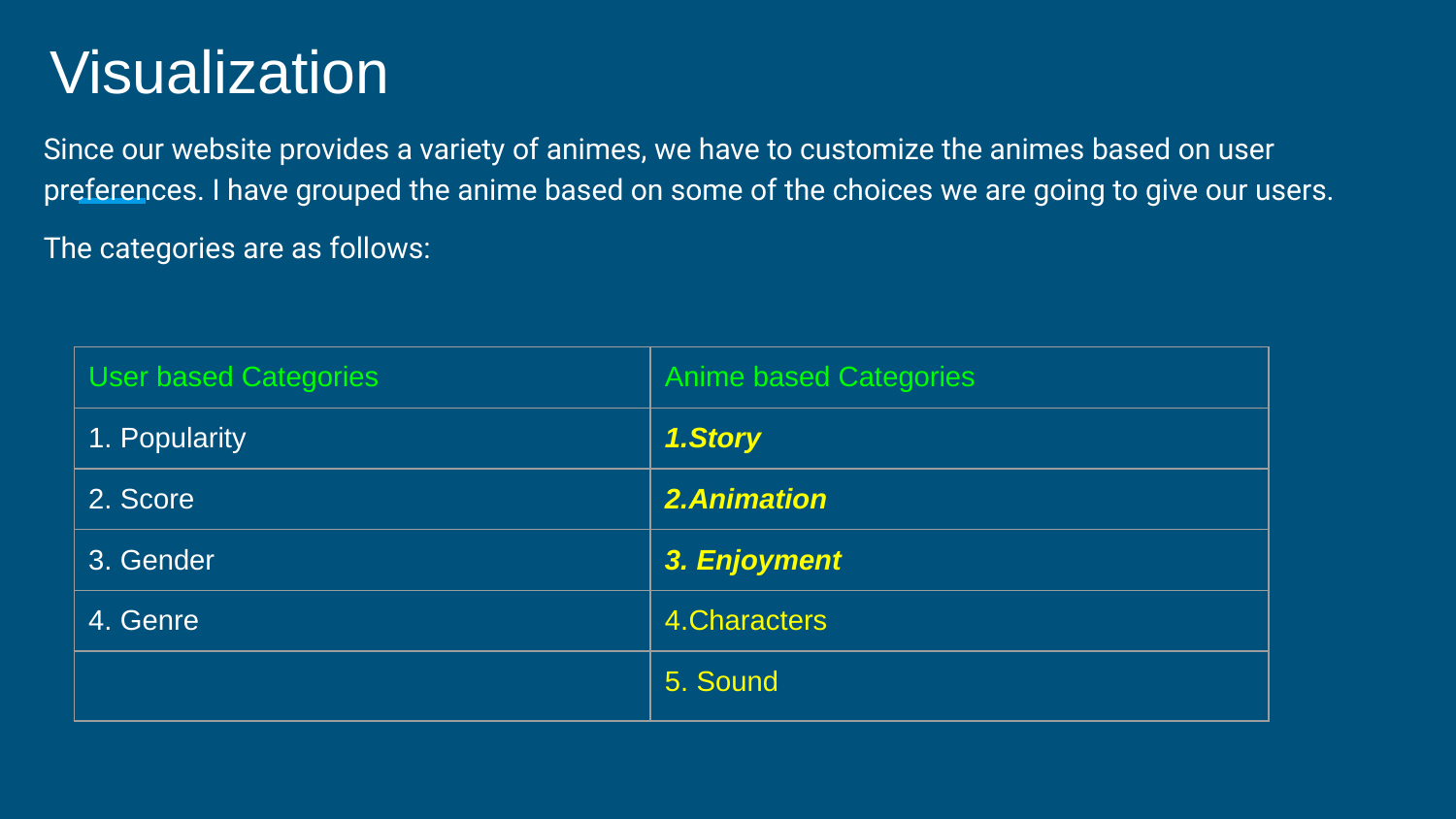

# Visualization
Since our website provides a variety of animes, we have to customize the animes based on user preferences. I have grouped the anime based on some of the choices we are going to give our users.
The categories are as follows:
| User based Categories | Anime based Categories |
| --- | --- |
| 1. Popularity | 1.Story |
| 2. Score | 2.Animation |
| 3. Gender | 3. Enjoyment |
| 4. Genre | 4.Characters |
|  | 5. Sound |